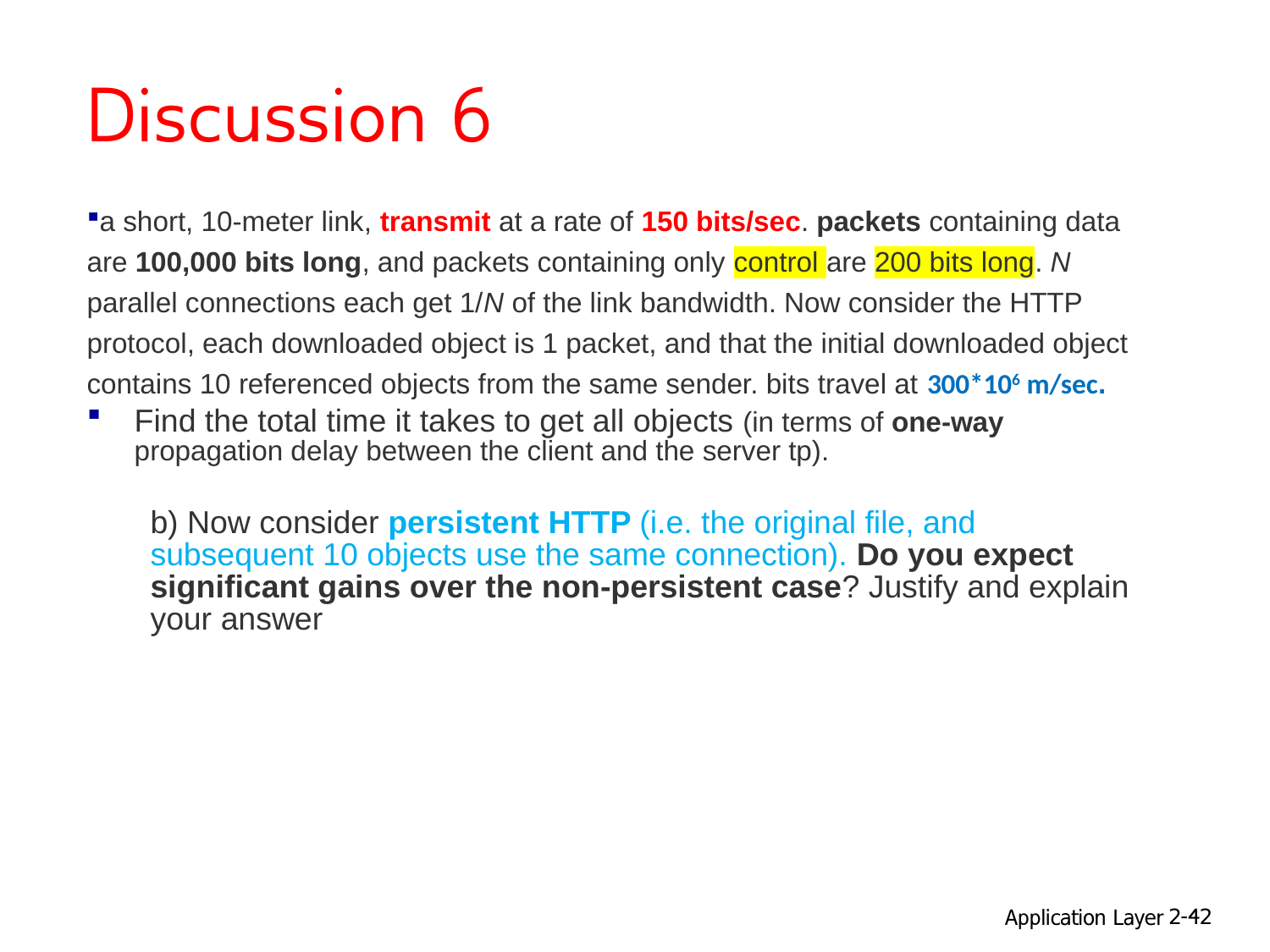

# Discussion 6
a short, 10-meter link, transmit at a rate of 150 bits/sec. packets containing data are 100,000 bits long, and packets containing only control are 200 bits long. N parallel connections each get 1/N of the link bandwidth. Now consider the HTTP protocol, each downloaded object is 1 packet, and that the initial downloaded object contains 10 referenced objects from the same sender. bits travel at 300*106 m/sec.
Find the total time it takes to get all objects (in terms of one-way propagation delay between the client and the server tp).

b) Now consider persistent HTTP (i.e. the original file, and subsequent 10 objects use the same connection). Do you expect significant gains over the non-persistent case? Justify and explain your answer

2-42
Application Layer